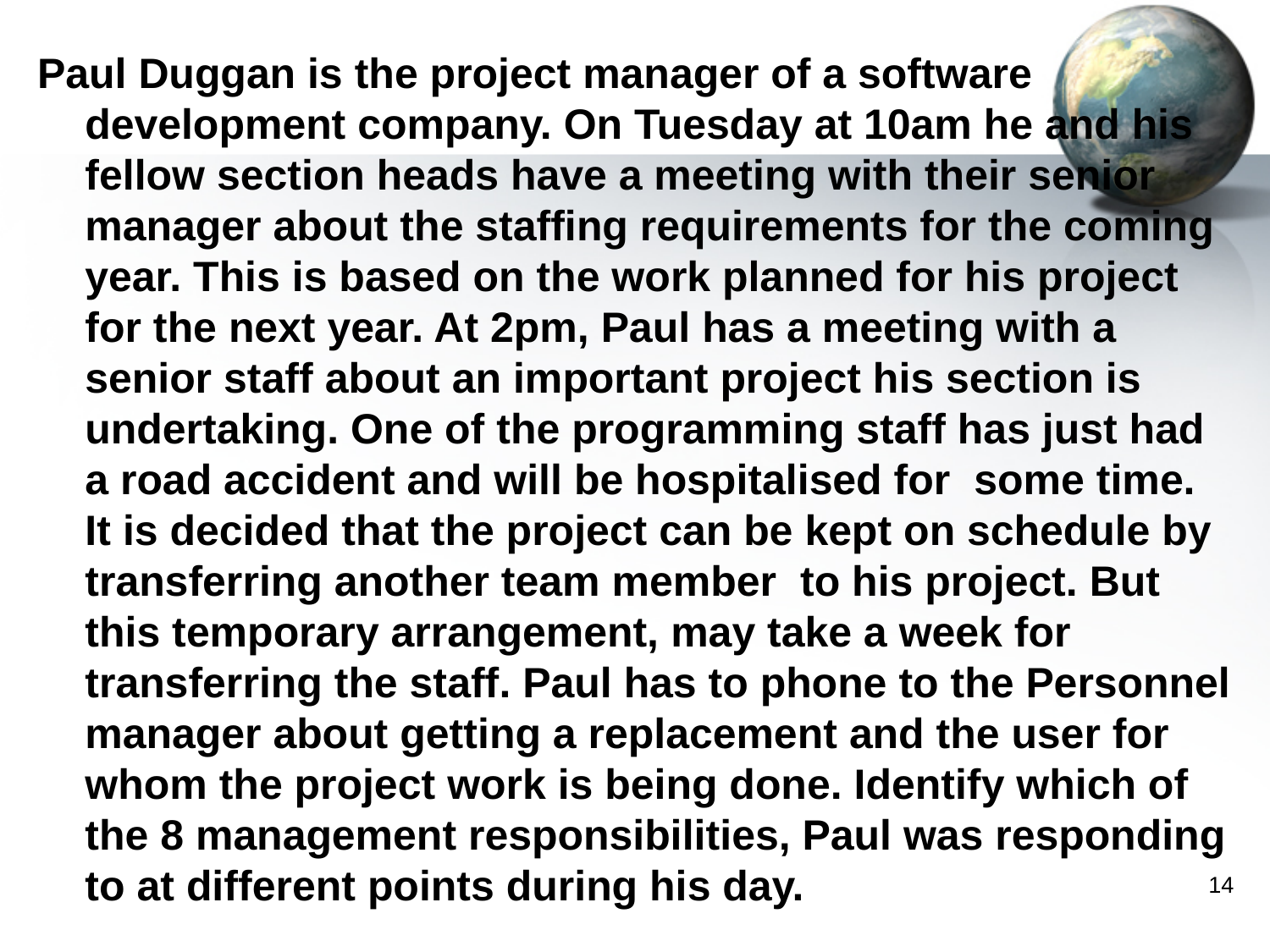

Paul Duggan is the project manager of a software development company. On Tuesday at 10am he and his fellow section heads have a meeting with their senior manager about the staffing requirements for the coming year. This is based on the work planned for his project for the next year. At 2pm, Paul has a meeting with a senior staff about an important project his section is undertaking. One of the programming staff has just had a road accident and will be hospitalised for  some time. It is decided that the project can be kept on schedule by transferring another team member  to his project. But this temporary arrangement, may take a week for transferring the staff. Paul has to phone to the Personnel manager about getting a replacement and the user for whom the project work is being done. Identify which of the 8 management responsibilities, Paul was responding to at different points during his day.

14